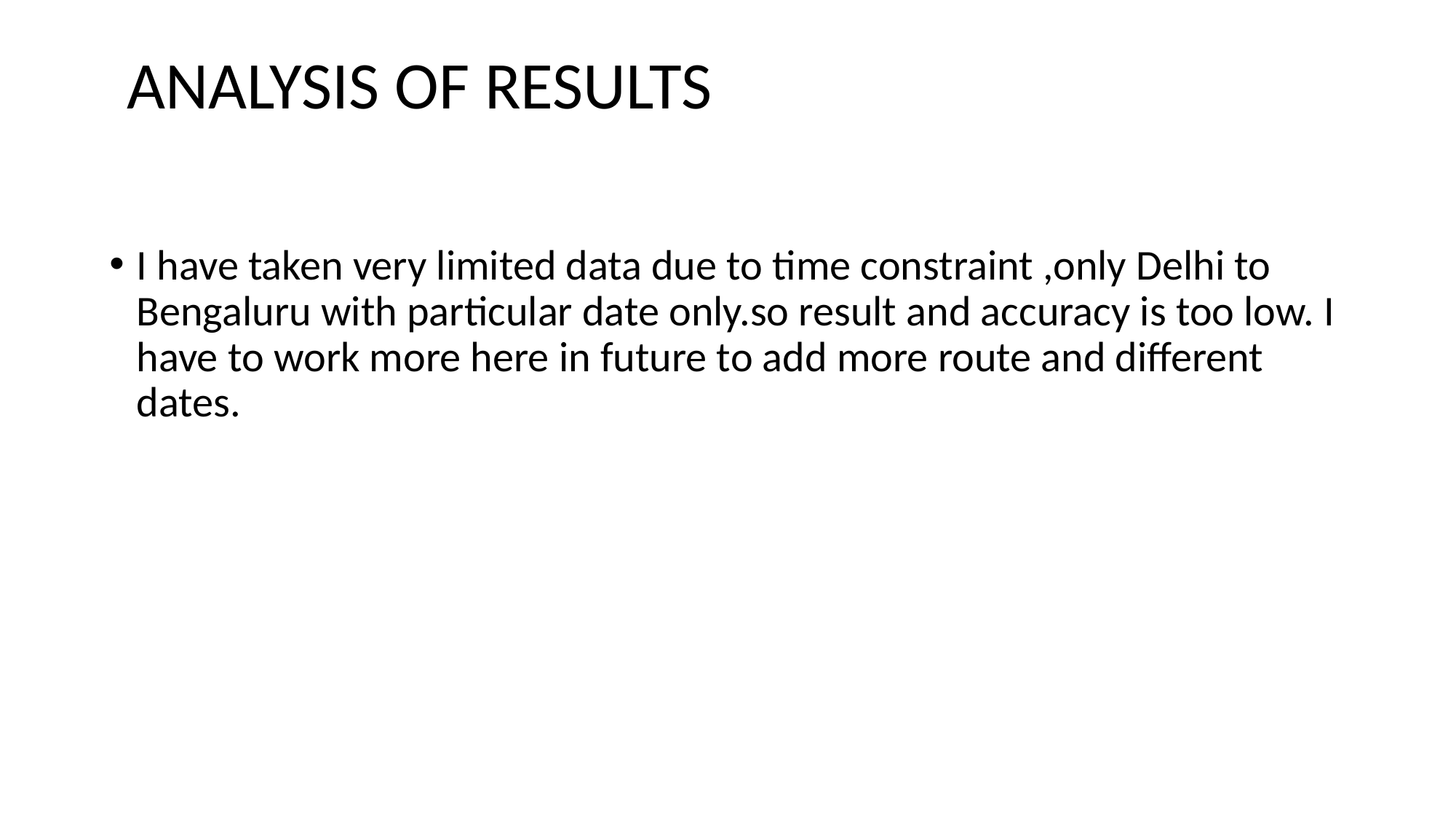

# ANALYSIS OF RESULTS

I have taken very limited data due to time constraint ,only Delhi to Bengaluru with particular date only.so result and accuracy is too low. I have to work more here in future to add more route and different dates.